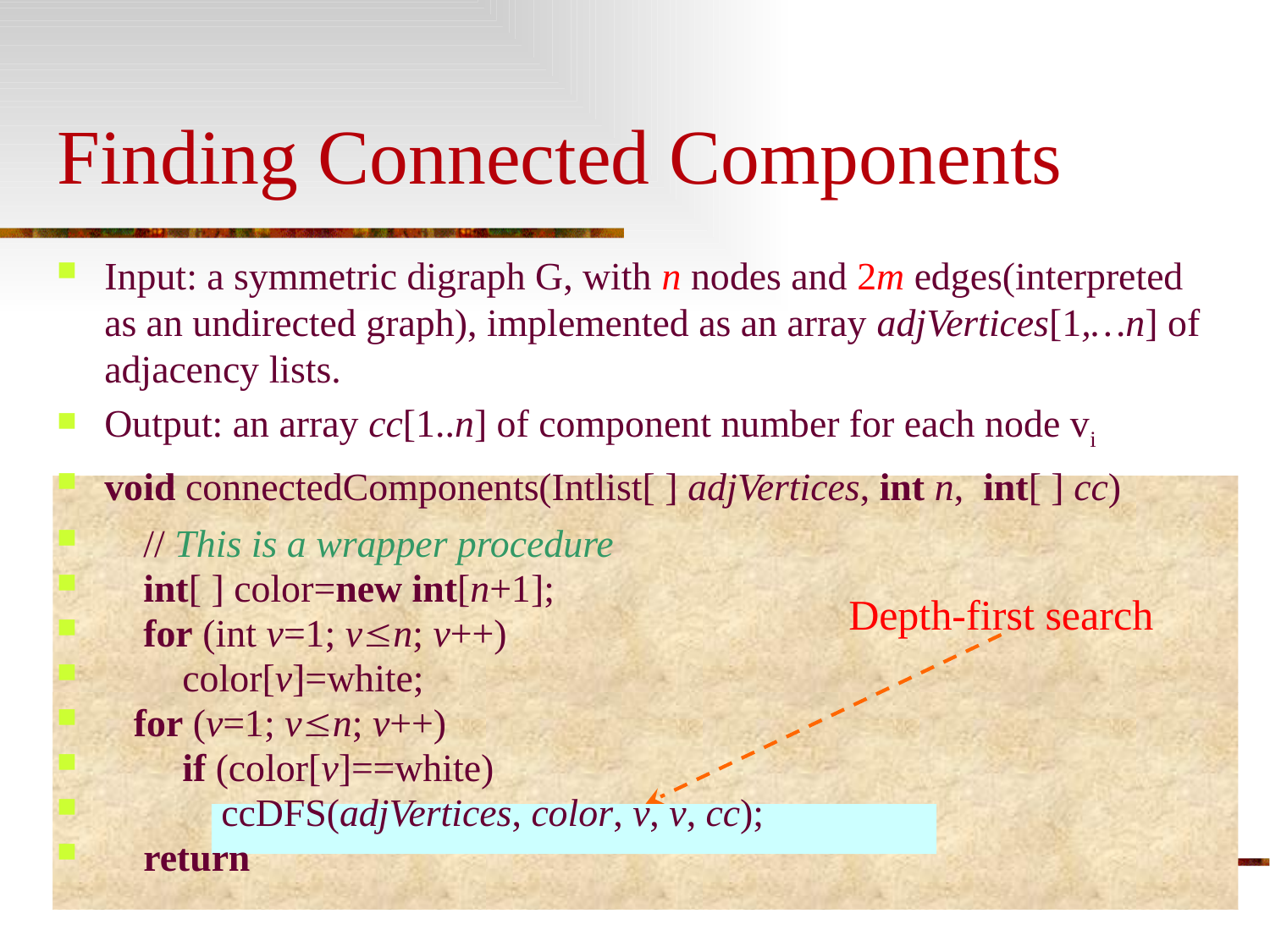

# Finding Connected Components
Input: a symmetric digraph G, with n nodes and 2m edges(interpreted as an undirected graph), implemented as an array adjVertices[1,…n] of adjacency lists.
Output: an array cc[1..n] of component number for each node vi
void connectedComponents(Intlist[ ] adjVertices, int n,  int[ ] cc)
    // This is a wrapper procedure
    int[ ] color=new int[n+1];
    for (int v=1; v≤n; v++)
        color[v]=white;
   for (v=1; v≤n; v++)
        if (color[v]==white)
            ccDFS(adjVertices, color, v, v, cc);
    return

Depth-first search